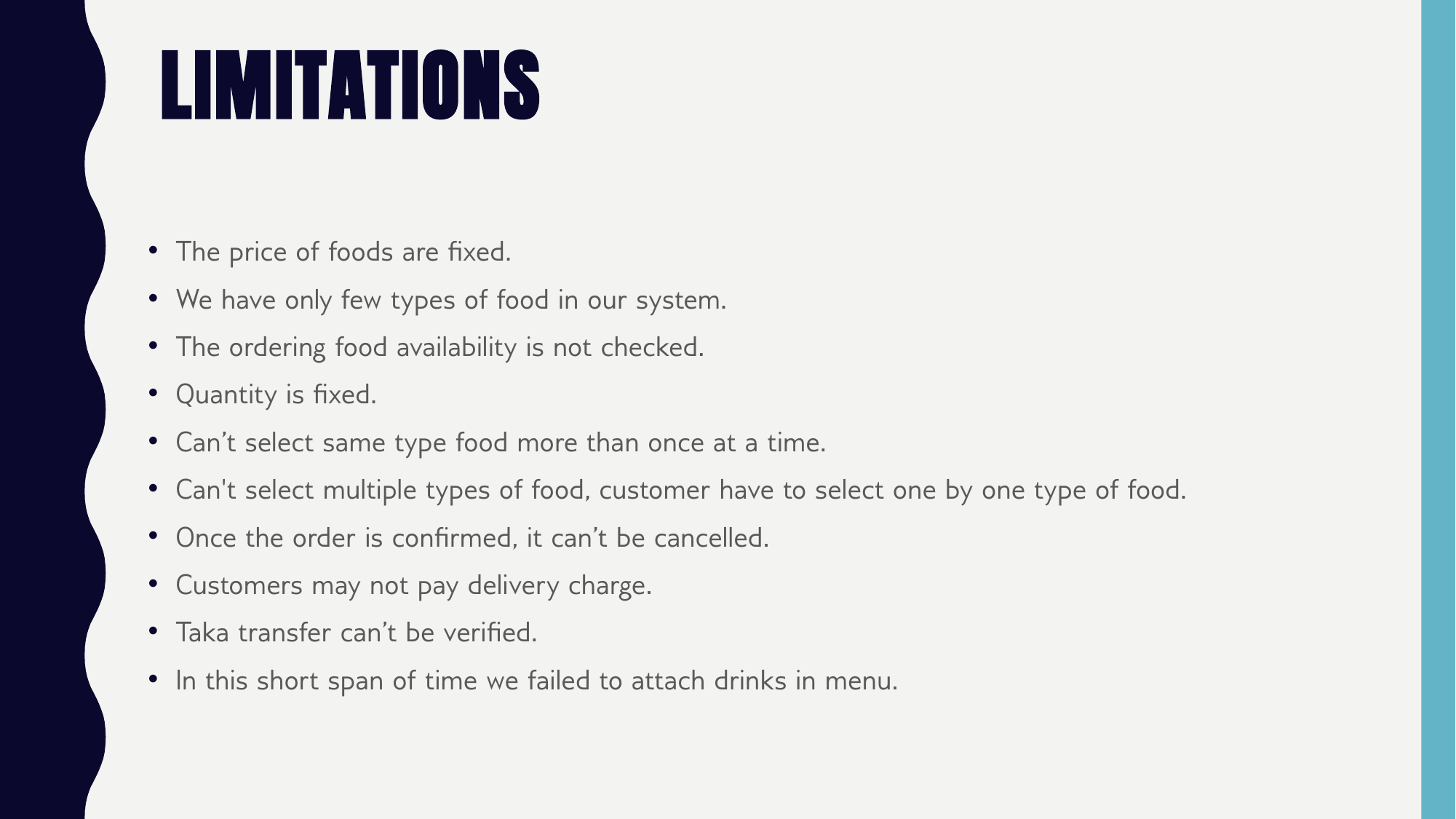

# Limitations
The price of foods are fixed.
We have only few types of food in our system.
The ordering food availability is not checked.
Quantity is fixed.
Can’t select same type food more than once at a time.
Can't select multiple types of food, customer have to select one by one type of food.
Once the order is confirmed, it can’t be cancelled.
Customers may not pay delivery charge.
Taka transfer can’t be verified.
In this short span of time we failed to attach drinks in menu.